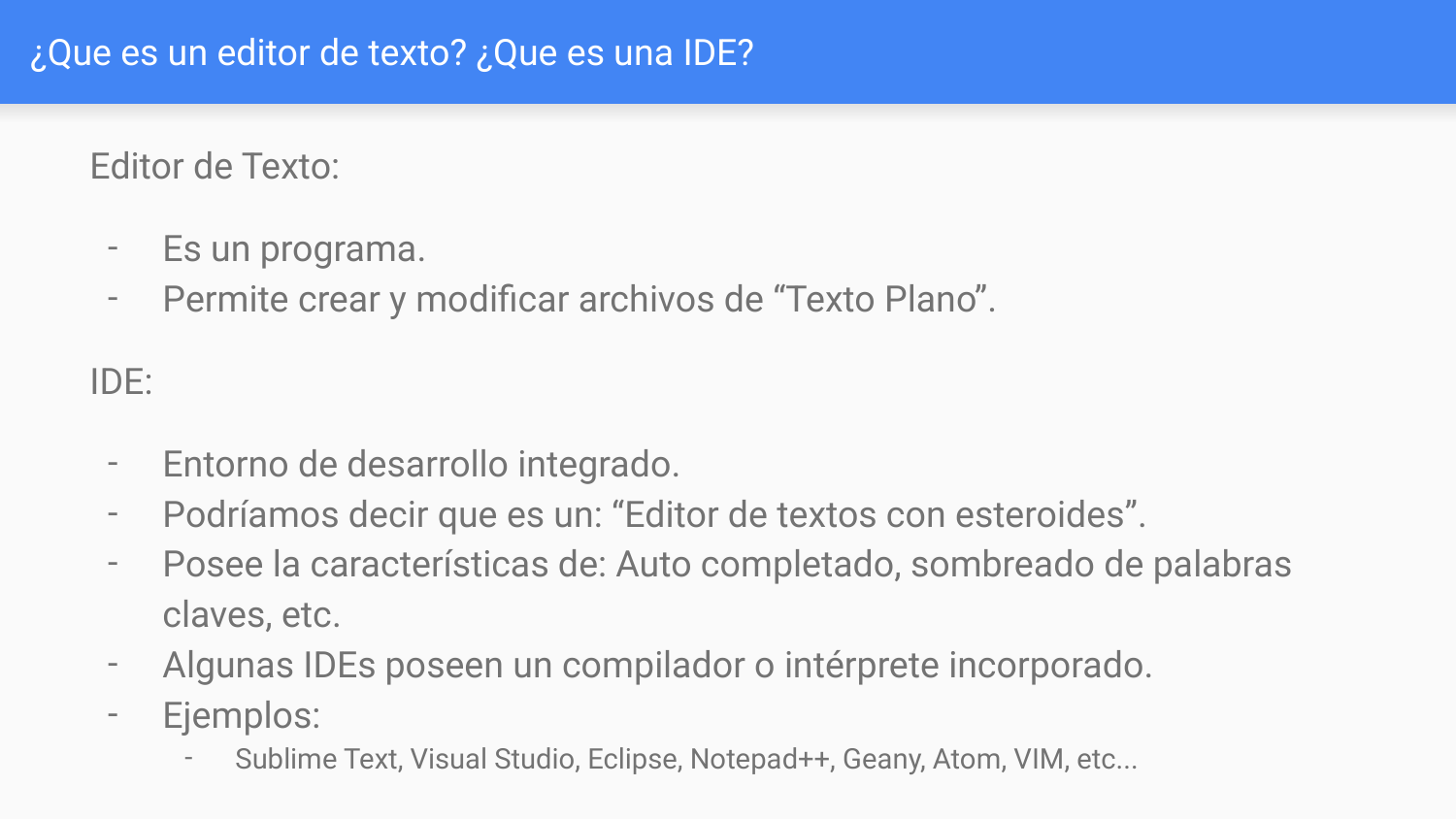

# ¿Que es un editor de texto? ¿Que es una IDE?
Editor de Texto:
Es un programa.
Permite crear y modificar archivos de “Texto Plano”.
IDE:
Entorno de desarrollo integrado.
Podríamos decir que es un: “Editor de textos con esteroides”.
Posee la características de: Auto completado, sombreado de palabras claves, etc.
Algunas IDEs poseen un compilador o intérprete incorporado.
Ejemplos:
Sublime Text, Visual Studio, Eclipse, Notepad++, Geany, Atom, VIM, etc...